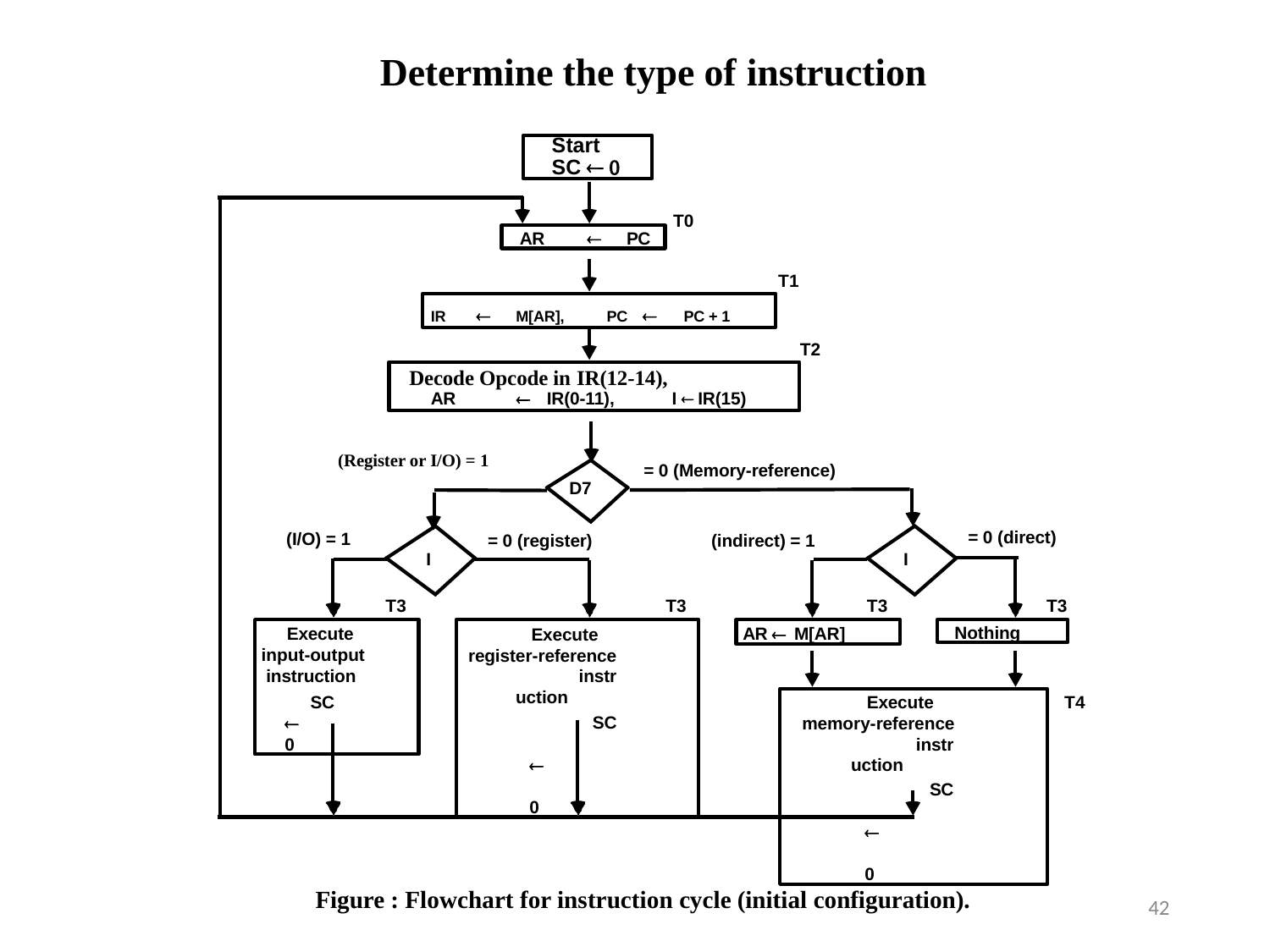

# Determine the type of instruction
Start
SC ← 0

T0

AR	←	PC

T1
IR	←	M[AR],	PC   ←	PC + 1

T2
Decode Opcode in IR(12-14),
AR	←   IR(0-11),	I ← IR(15)

(Register or I/O) = 1
= 0 (Memory-reference)
D7

= 0 (direct)

(I/O) = 1
= 0 (register)
(indirect) = 1
I
I
T3
T3
T3
T3
Execute  input-output  instruction
SC	←	0
Execute  register-reference
instruction
SC	←	0
AR ← M[AR]
Nothing

Execute  memory-reference
instruction
SC	←	0
T4
Figure : Flowchart for instruction cycle (initial configuration).
42